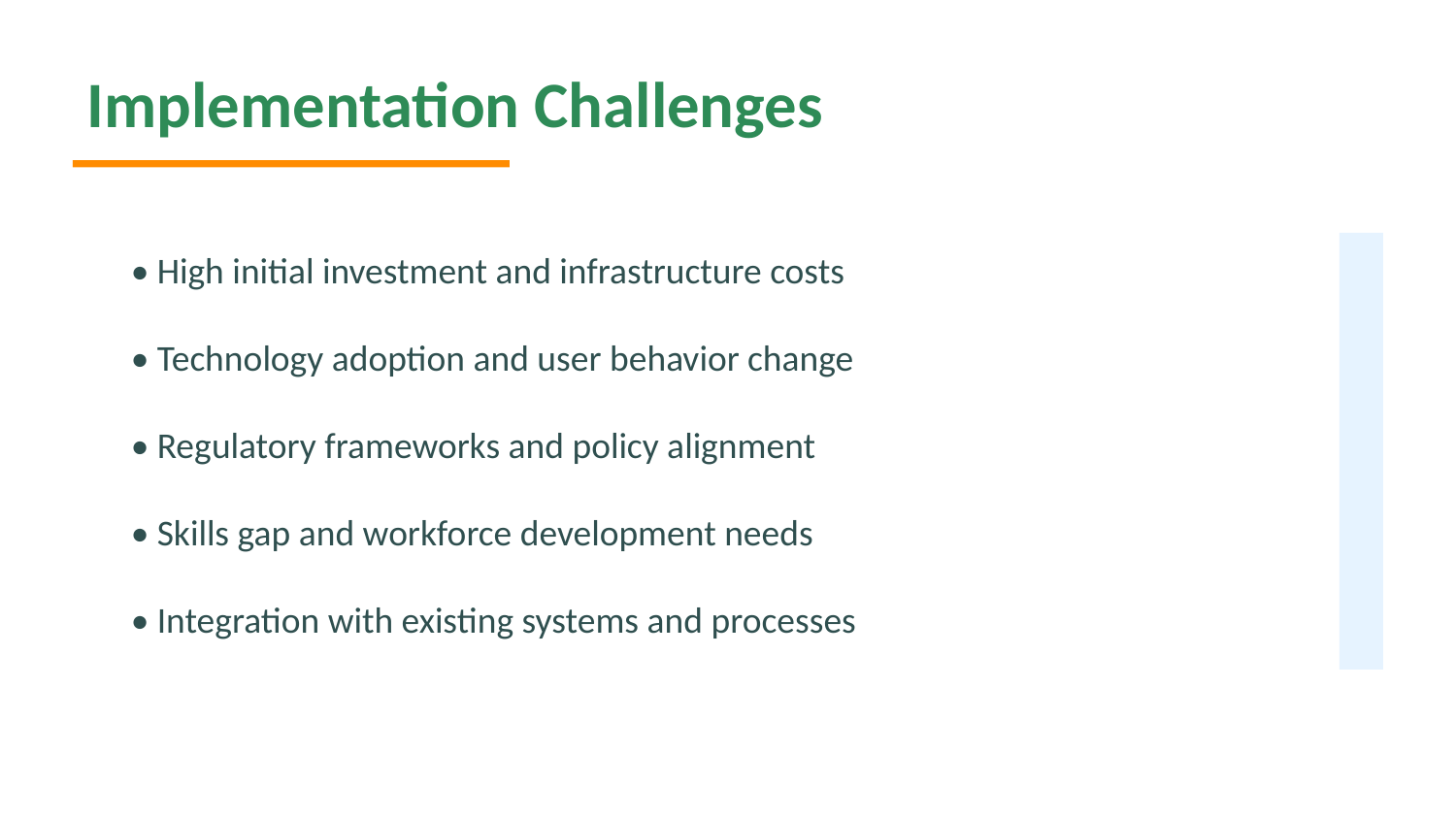

Implementation Challenges

• High initial investment and infrastructure costs

• Technology adoption and user behavior change
• Regulatory frameworks and policy alignment
• Skills gap and workforce development needs
• Integration with existing systems and processes